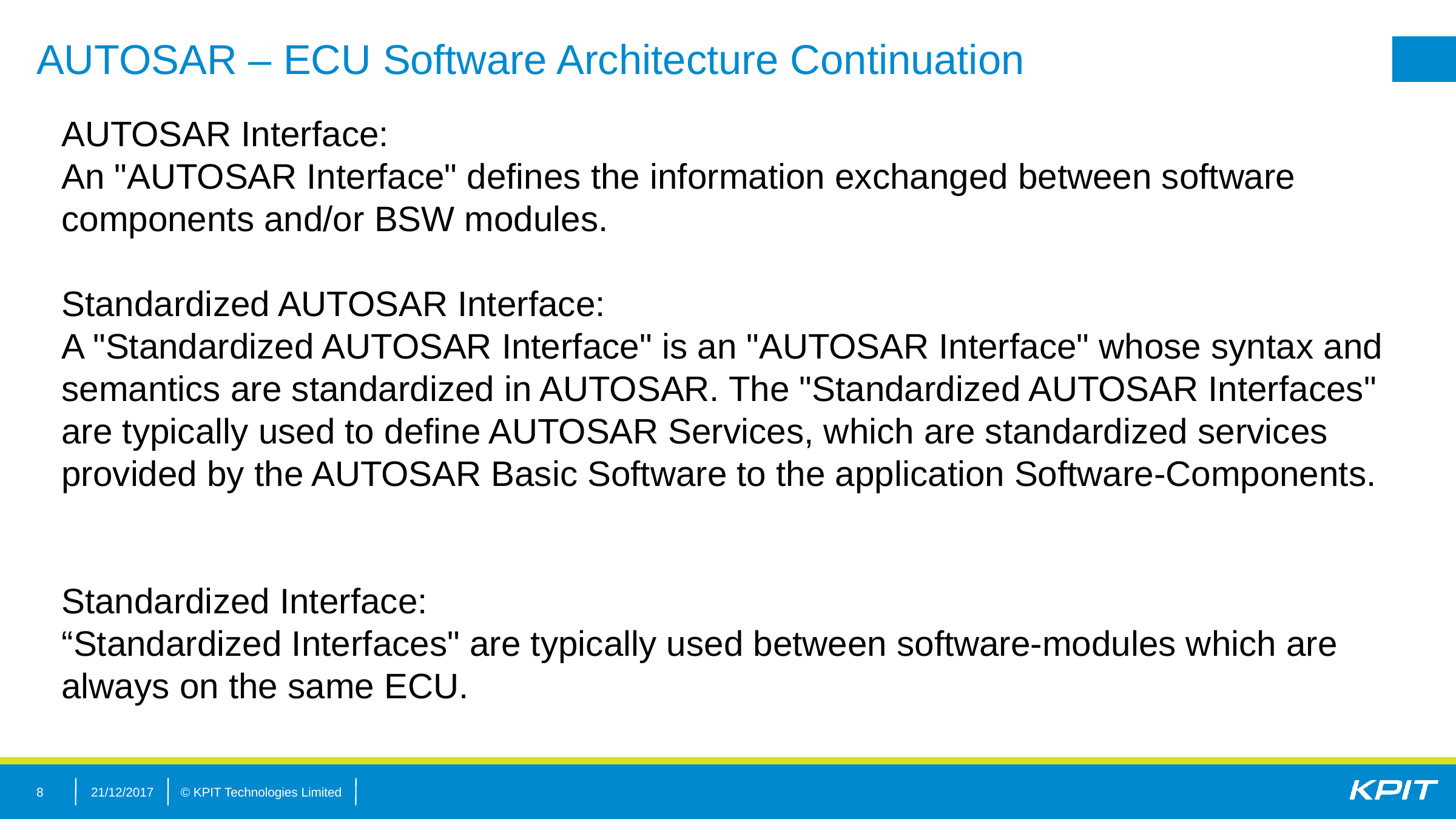

# AUTOSAR – ECU Software Architecture Continuation
AUTOSAR Interface:
An "AUTOSAR Interface" defines the information exchanged between software components and/or BSW modules.

Standardized AUTOSAR Interface:
A "Standardized AUTOSAR Interface" is an "AUTOSAR Interface" whose syntax and semantics are standardized in AUTOSAR. The "Standardized AUTOSAR Interfaces" are typically used to define AUTOSAR Services, which are standardized services provided by the AUTOSAR Basic Software to the application Software-Components.

Standardized Interface:
“Standardized Interfaces" are typically used between software-modules which are always on the same ECU.

8
21/12/2017